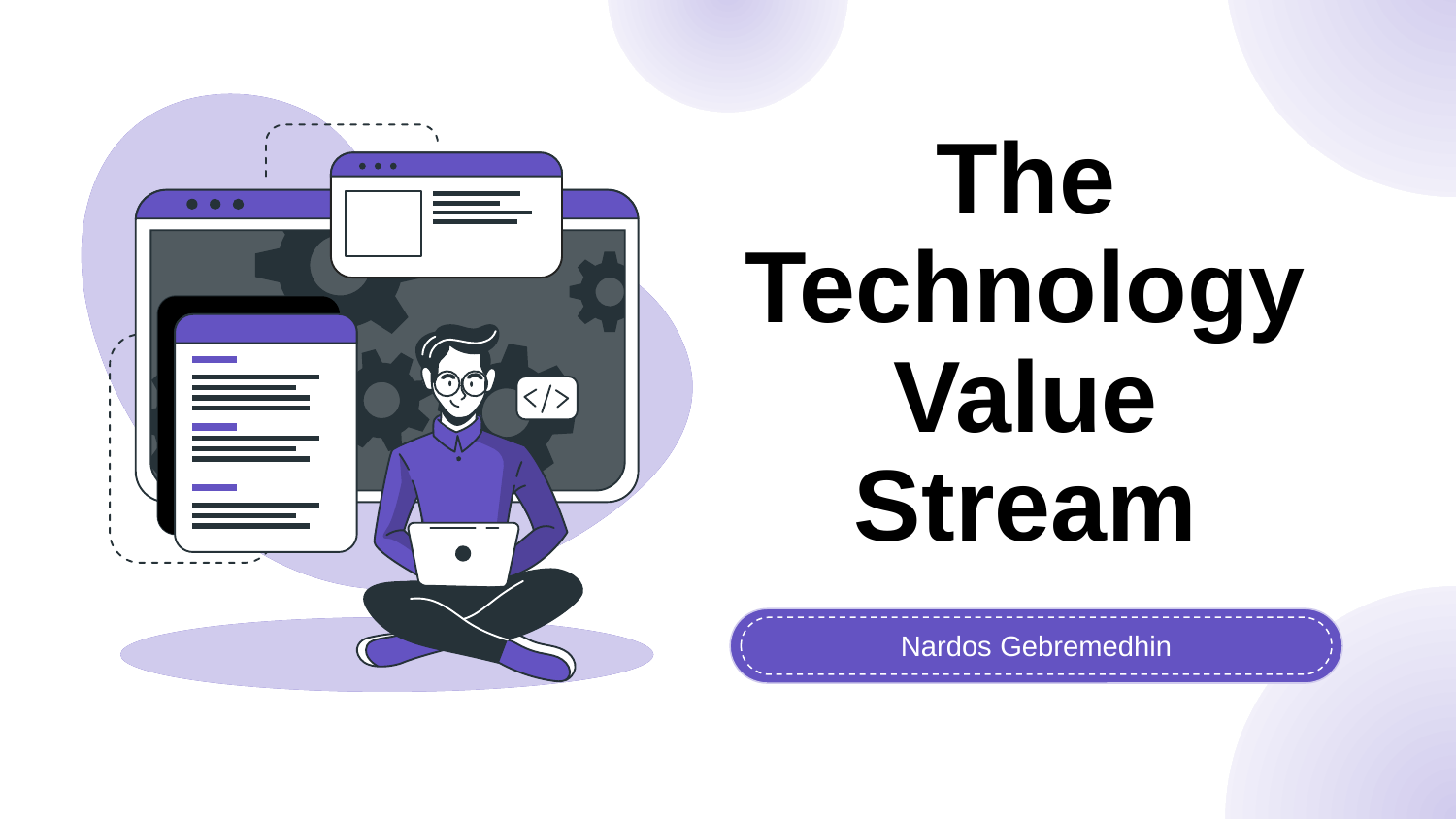

# The Technology Value Stream

Nardos Gebremedhin